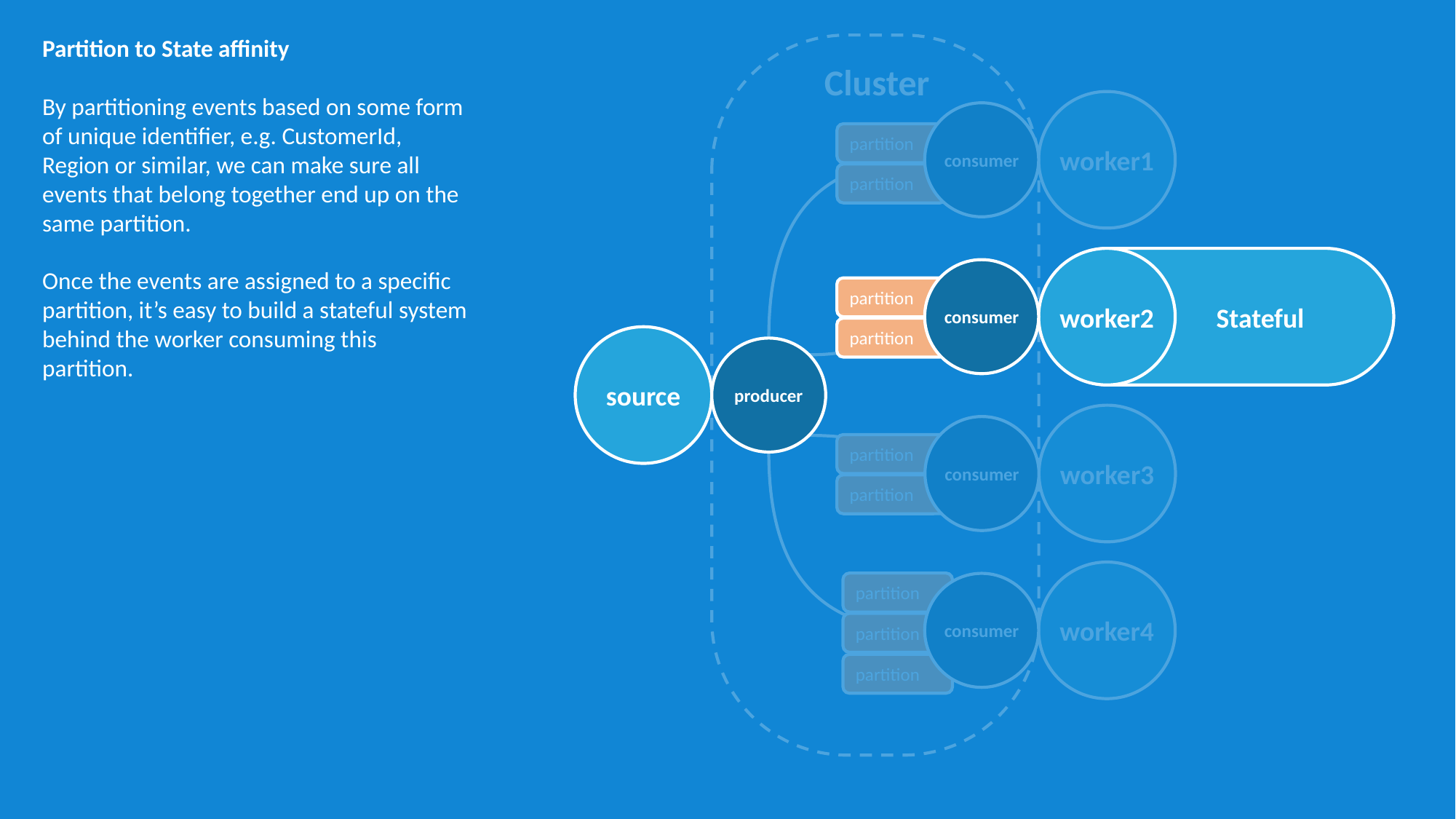

Partition to State affinity

By partitioning events based on some form of unique identifier, e.g. CustomerId, Region or similar, we can make sure all events that belong together end up on the same partition.

Once the events are assigned to a specific partition, it’s easy to build a stateful system behind the worker consuming this partition.

Cluster
worker1
consumer
partition
partition
              Stateful
worker2
consumer
partition
partition
source
producer
worker3
consumer
partition
partition
worker4
partition
consumer
partition
partition